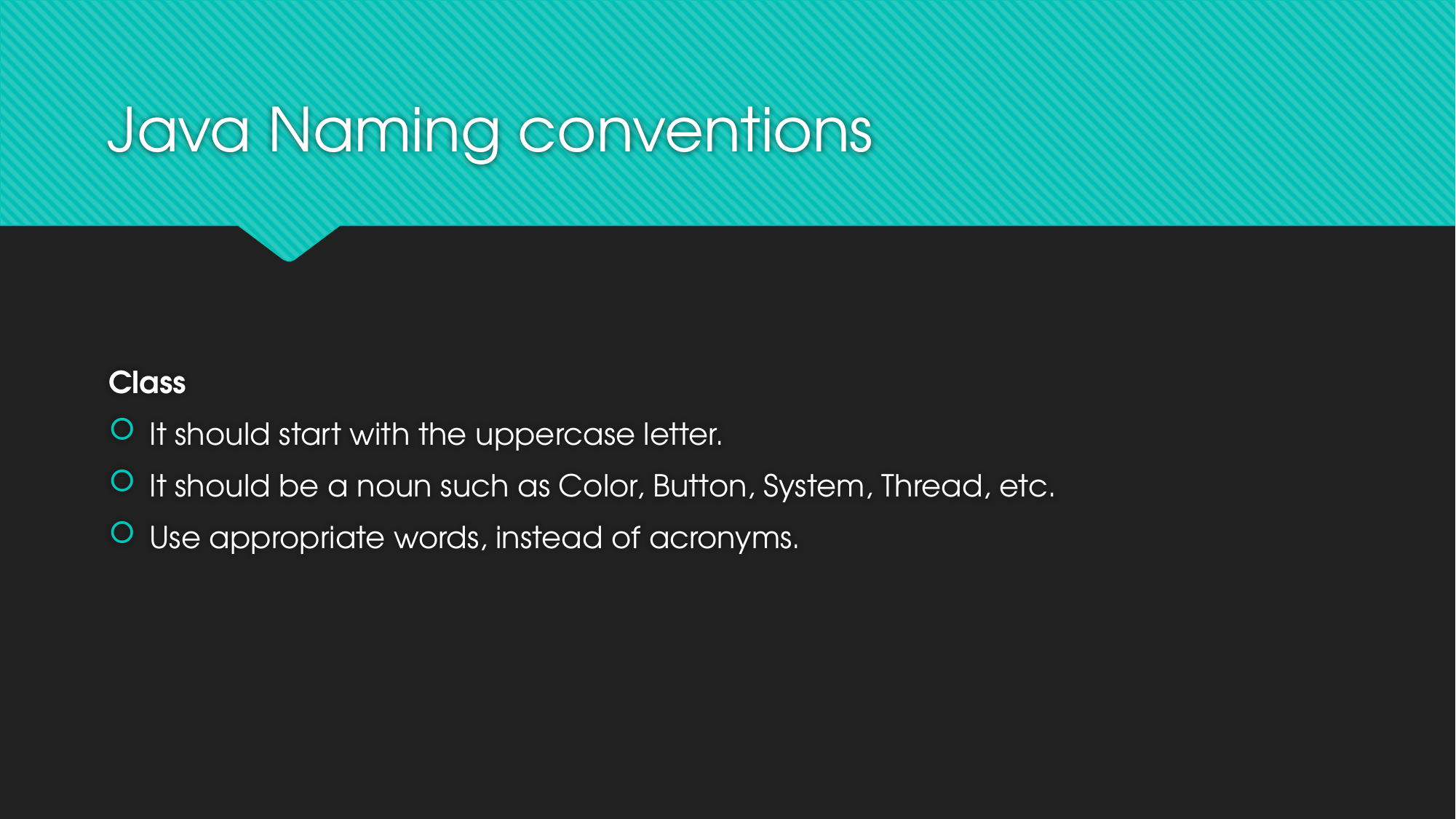

# Java Naming conventions
Class
It should start with the uppercase letter.
It should be a noun such as Color, Button, System, Thread, etc.
Use appropriate words, instead of acronyms.